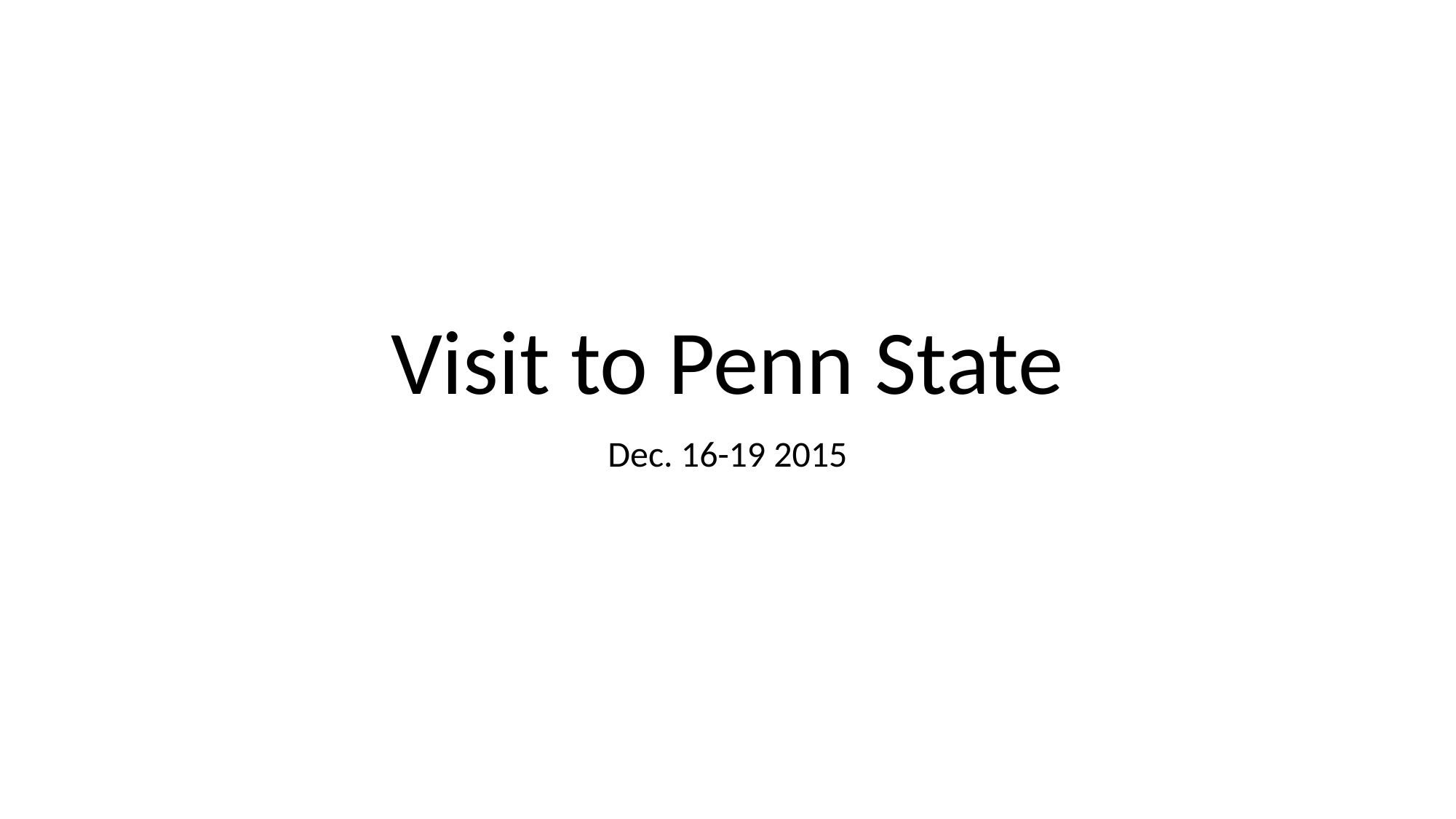

# Visit to Penn State
Dec. 16-19 2015